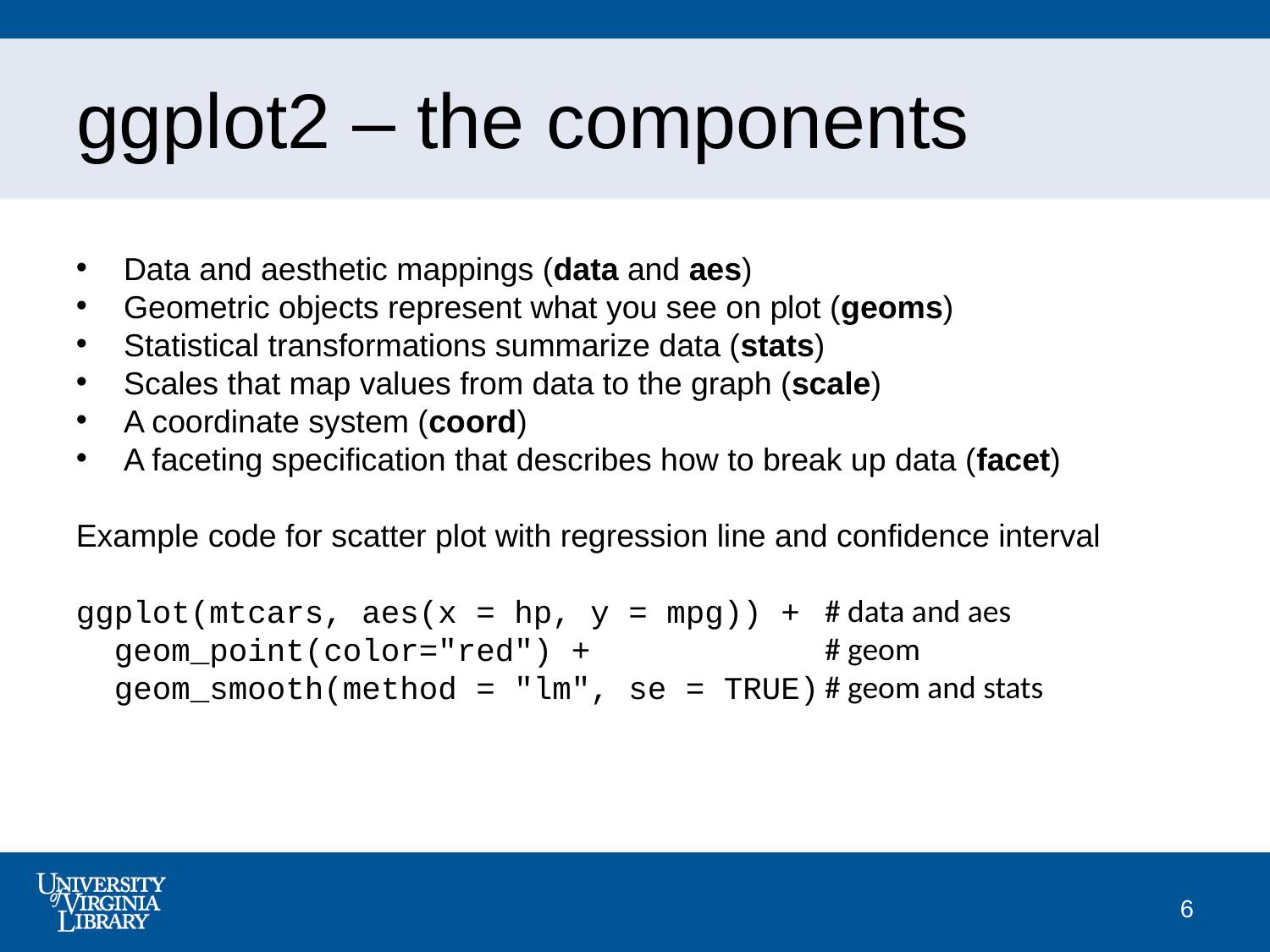

ggplot2 – the components
Data and aesthetic mappings (data and aes)
Geometric objects represent what you see on plot (geoms)
Statistical transformations summarize data (stats)
Scales that map values from data to the graph (scale)
A coordinate system (coord)
A faceting specification that describes how to break up data (facet)

Example code for scatter plot with regression line and confidence interval

ggplot(mtcars, aes(x = hp, y = mpg)) +
  geom_point(color="red") +
  geom_smooth(method = "lm", se = TRUE)

# data and aes
# geom
# geom and stats